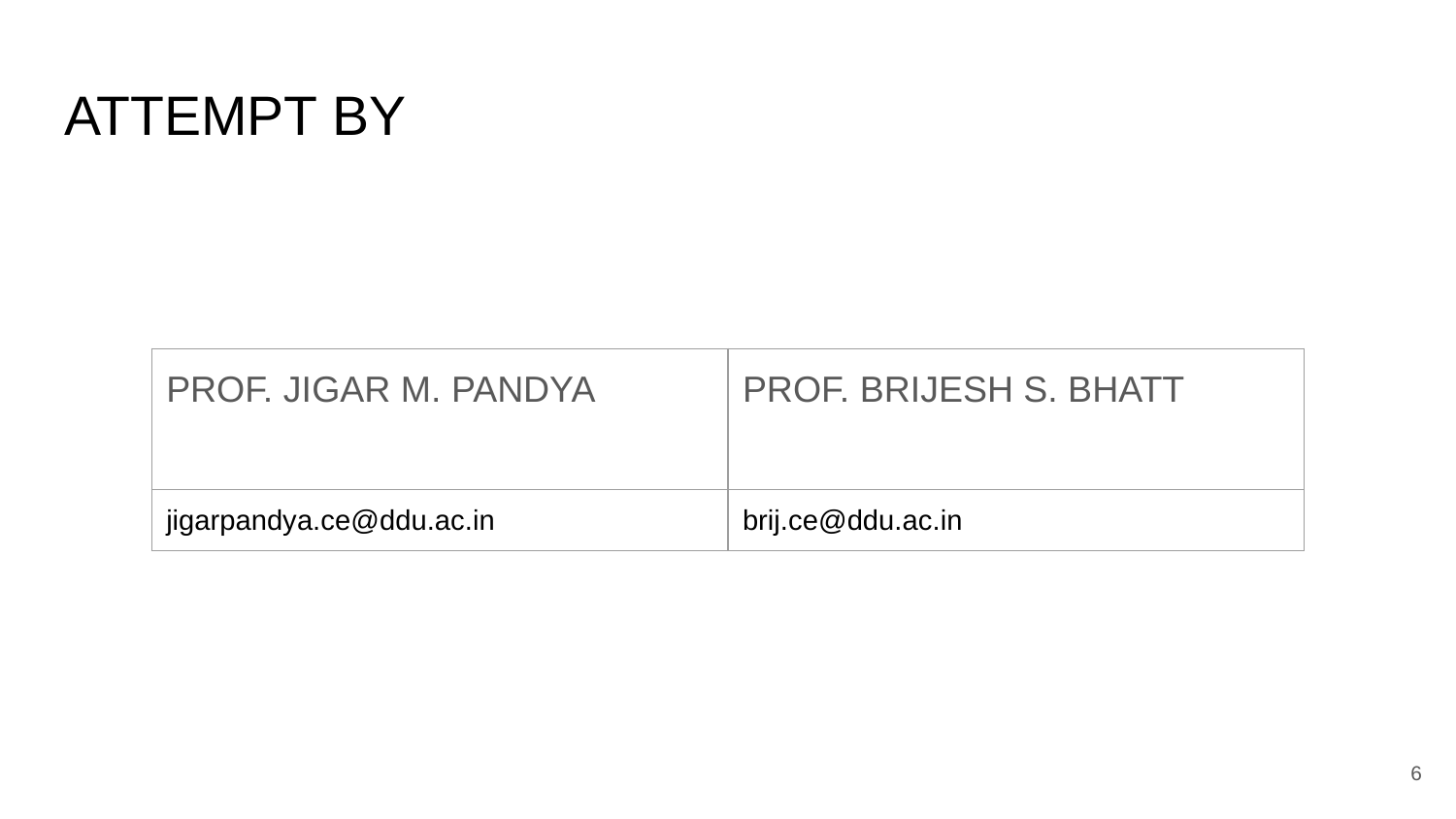

# ATTEMPT BY
| PROF. JIGAR M. PANDYA | PROF. BRIJESH S. BHATT |
| --- | --- |
| jigarpandya.ce@ddu.ac.in | brij.ce@ddu.ac.in |
6